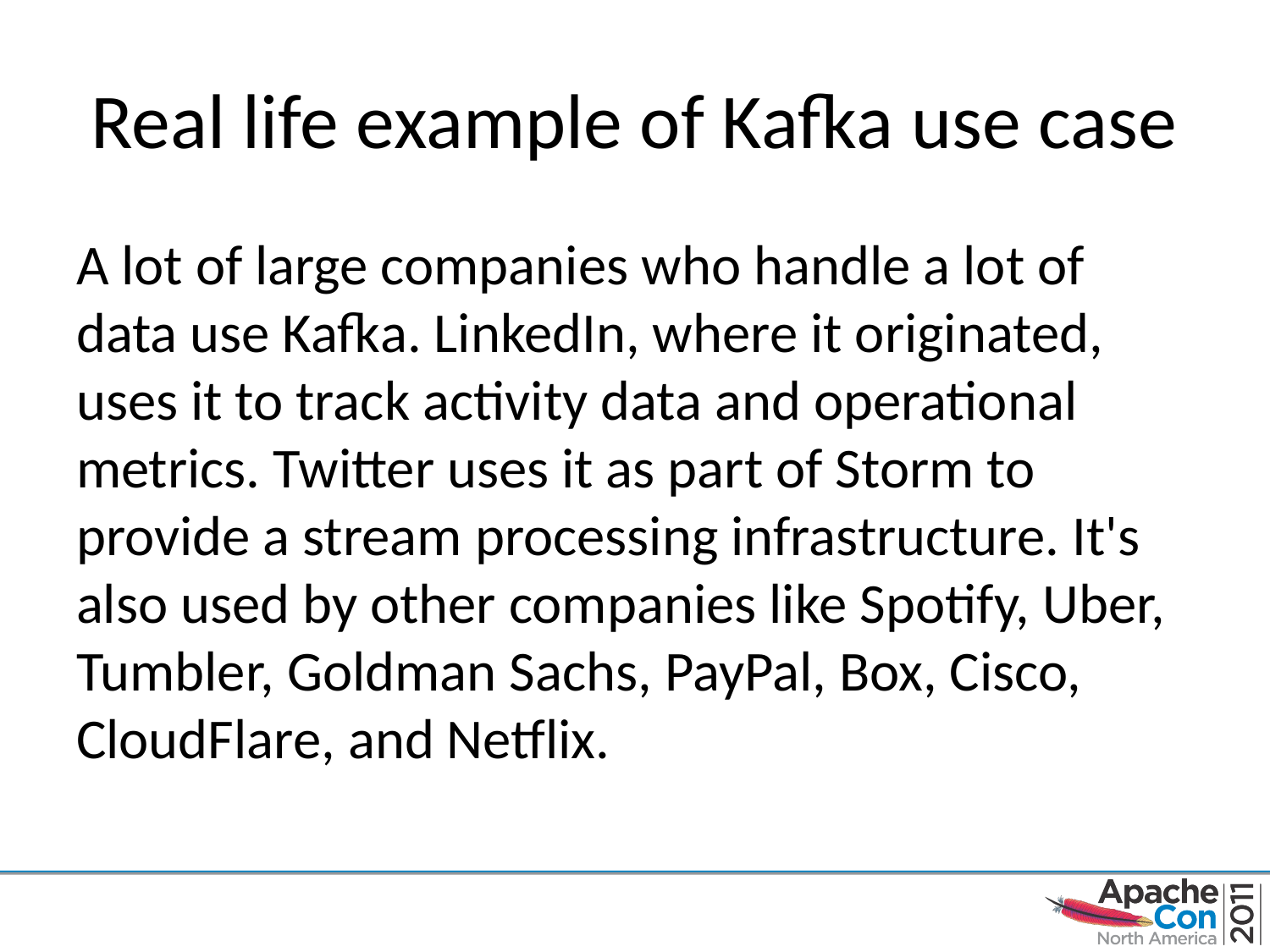

# Real life example of Kafka use case
A lot of large companies who handle a lot of data use Kafka. LinkedIn, where it originated, uses it to track activity data and operational metrics. Twitter uses it as part of Storm to provide a stream processing infrastructure. It's also used by other companies like Spotify, Uber, Tumbler, Goldman Sachs, PayPal, Box, Cisco, CloudFlare, and Netflix.